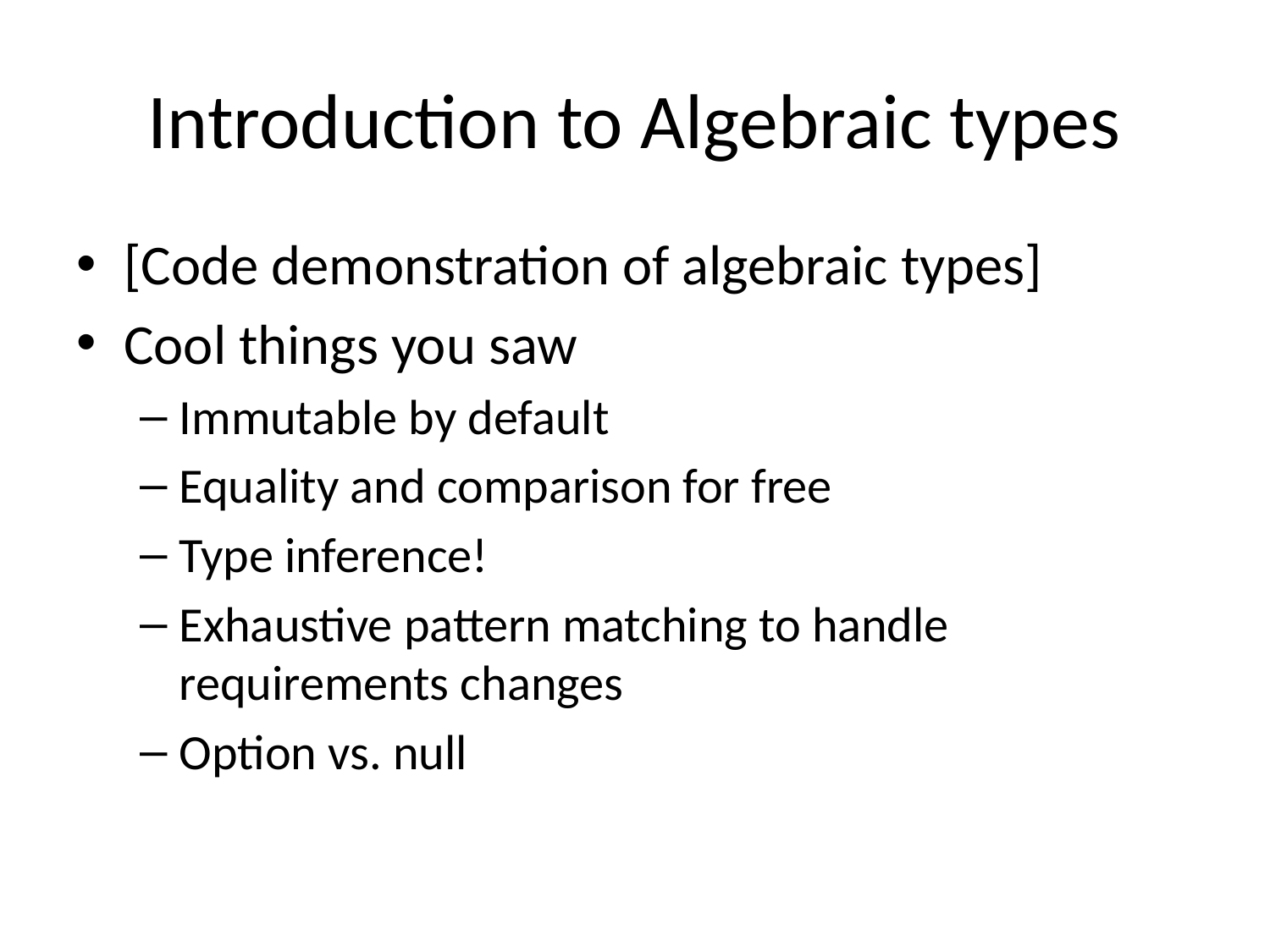

# Introduction to Algebraic types
[Code demonstration of algebraic types]
Cool things you saw
Immutable by default
Equality and comparison for free
Type inference!
Exhaustive pattern matching to handle requirements changes
Option vs. null